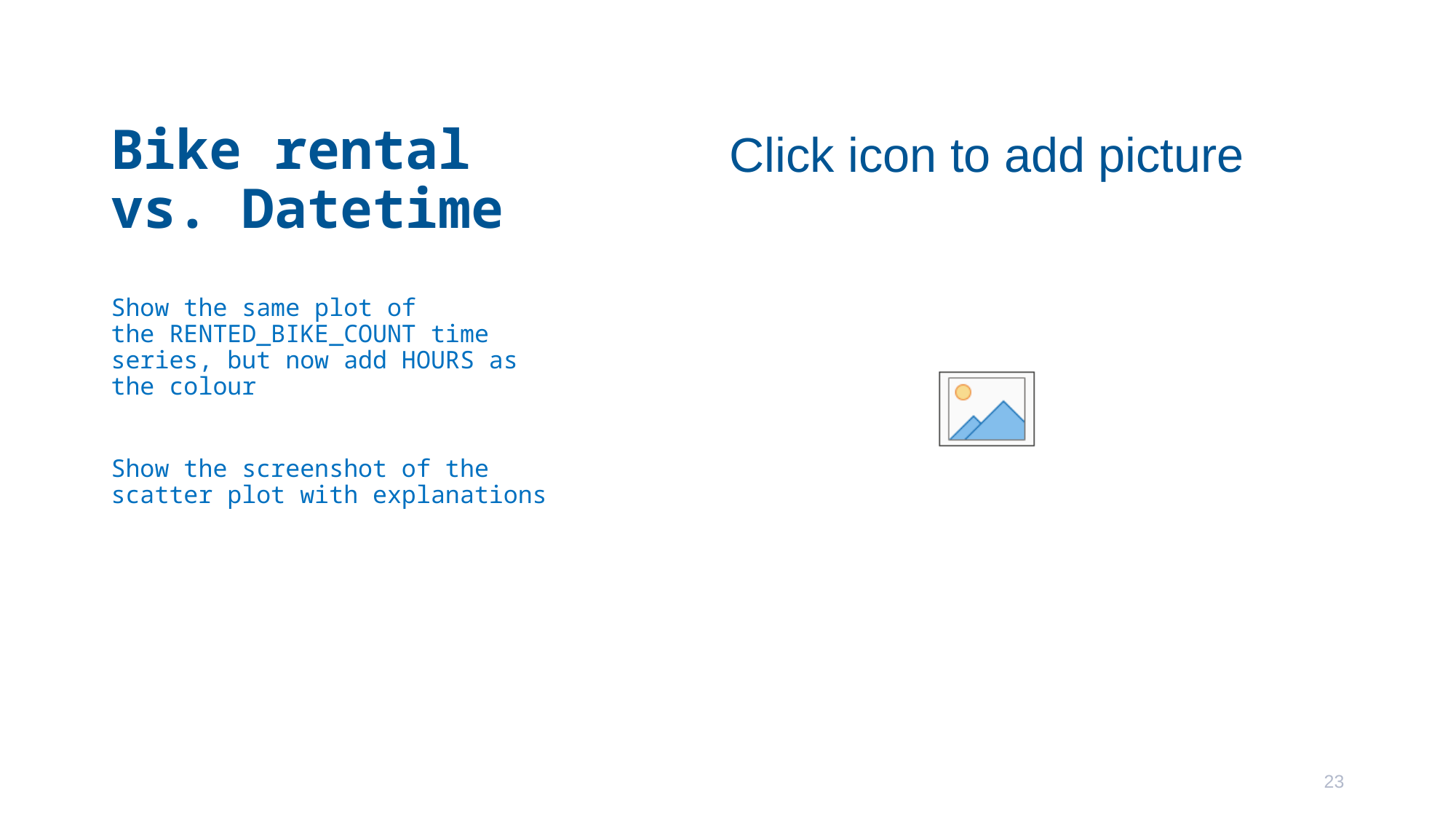

# Bike rental vs. Datetime

Show the same plot of the RENTED_BIKE_COUNT time series, but now add HOURS as the colour

Show the screenshot of the scatter plot with explanations
23